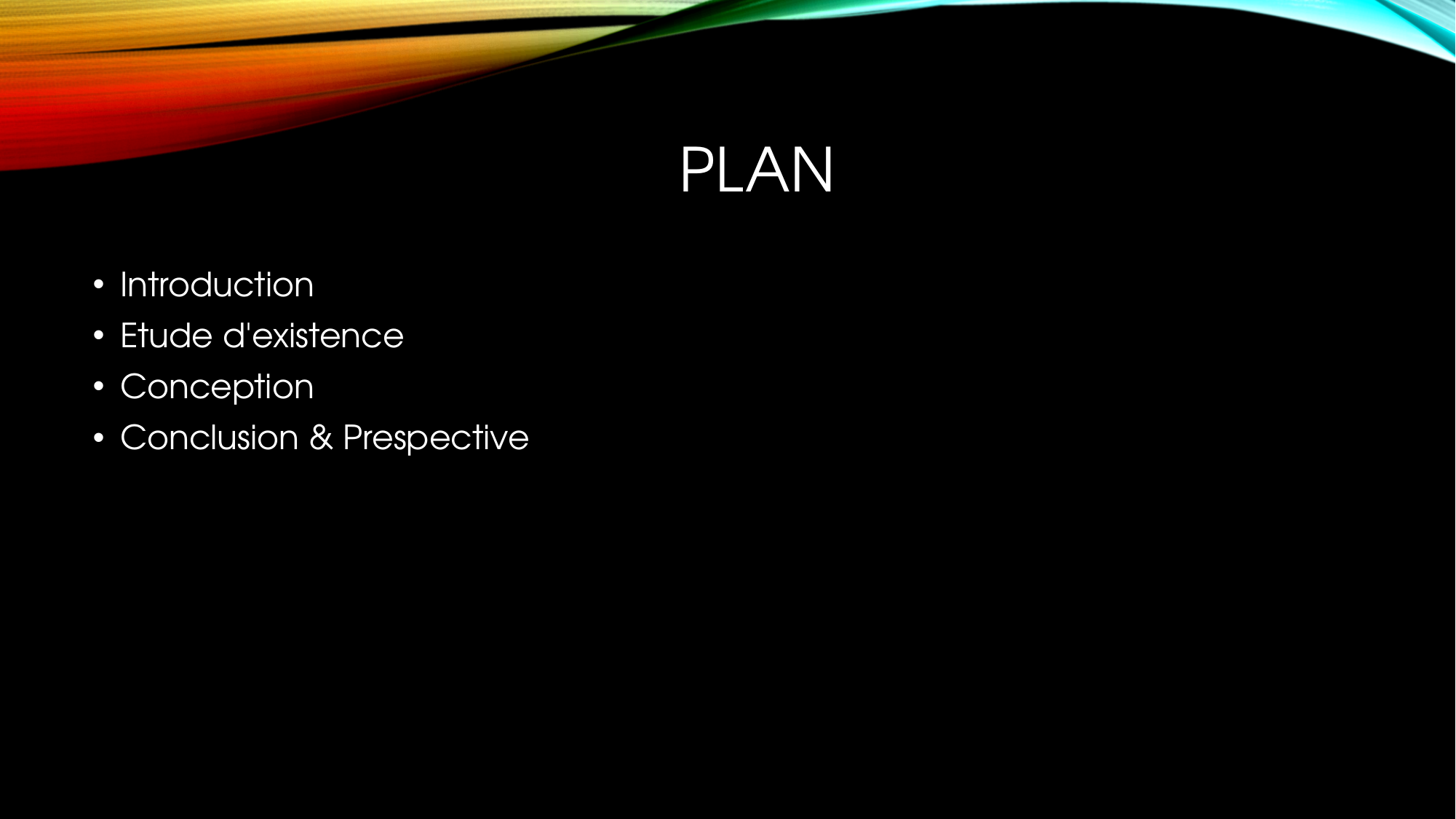

# Plan
Introduction
Etude d'existence
Conception
Conclusion & Prespective